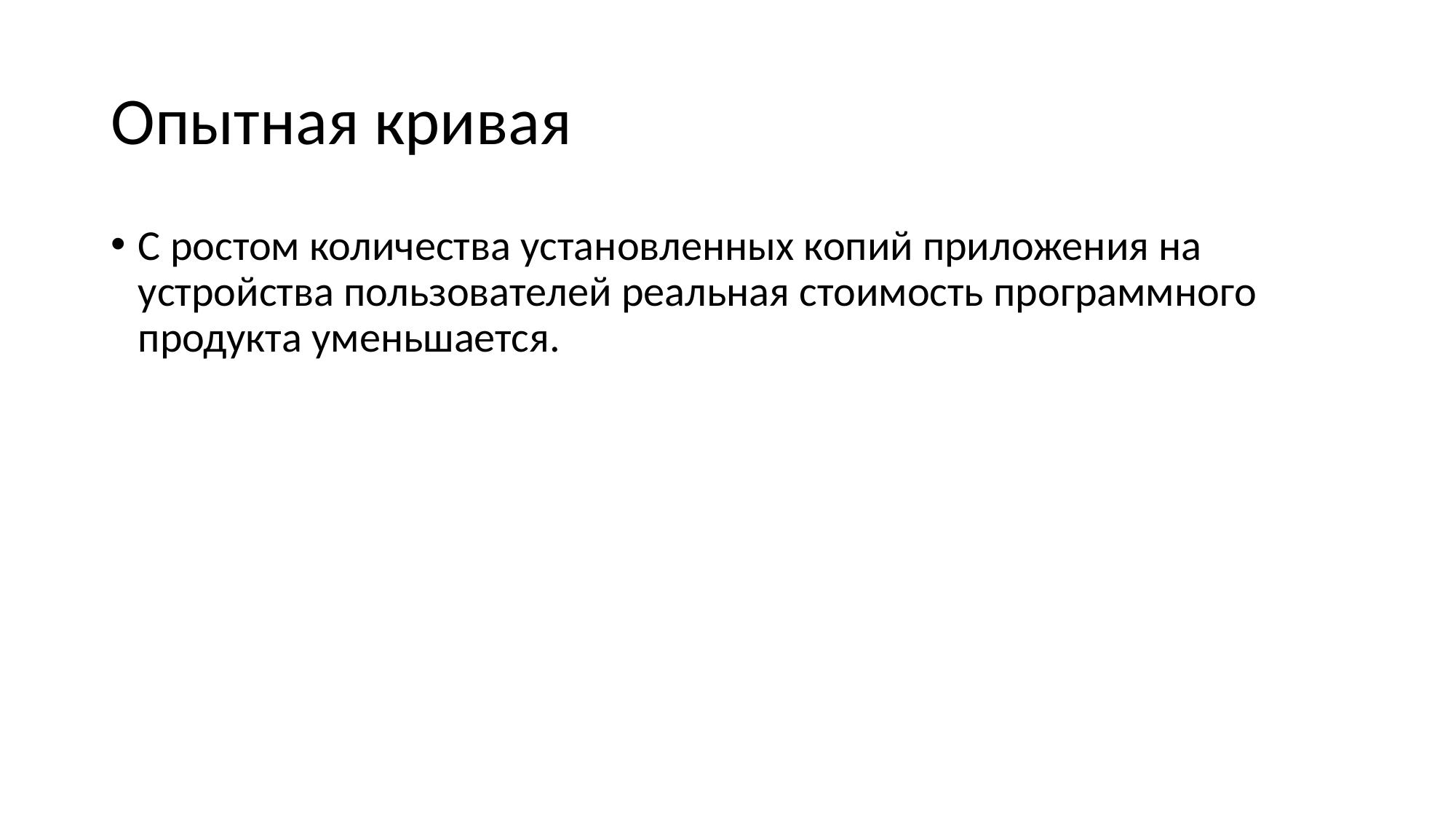

# Опытная кривая
С ростом количества установленных копий приложения на устройства пользователей реальная стоимость программного продукта уменьшается.